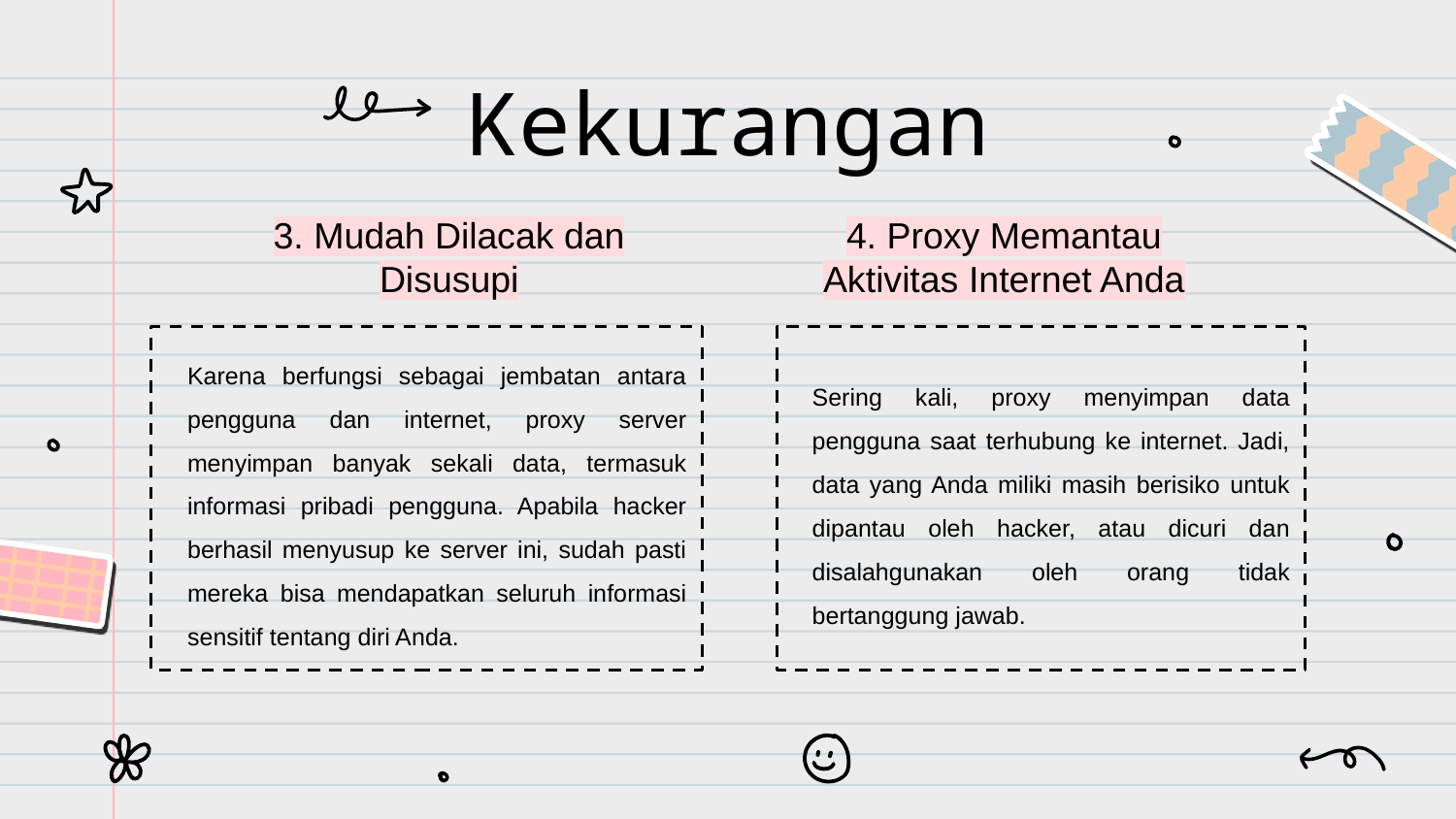

Kekurangan

# 3. Mudah Dilacak dan Disusupi
4. Proxy Memantau Aktivitas Internet Anda
Karena berfungsi sebagai jembatan antara pengguna dan internet, proxy server menyimpan banyak sekali data, termasuk informasi pribadi pengguna. Apabila hacker berhasil menyusup ke server ini, sudah pasti mereka bisa mendapatkan seluruh informasi sensitif tentang diri Anda.
Sering kali, proxy menyimpan data pengguna saat terhubung ke internet. Jadi, data yang Anda miliki masih berisiko untuk dipantau oleh hacker, atau dicuri dan disalahgunakan oleh orang tidak bertanggung jawab.